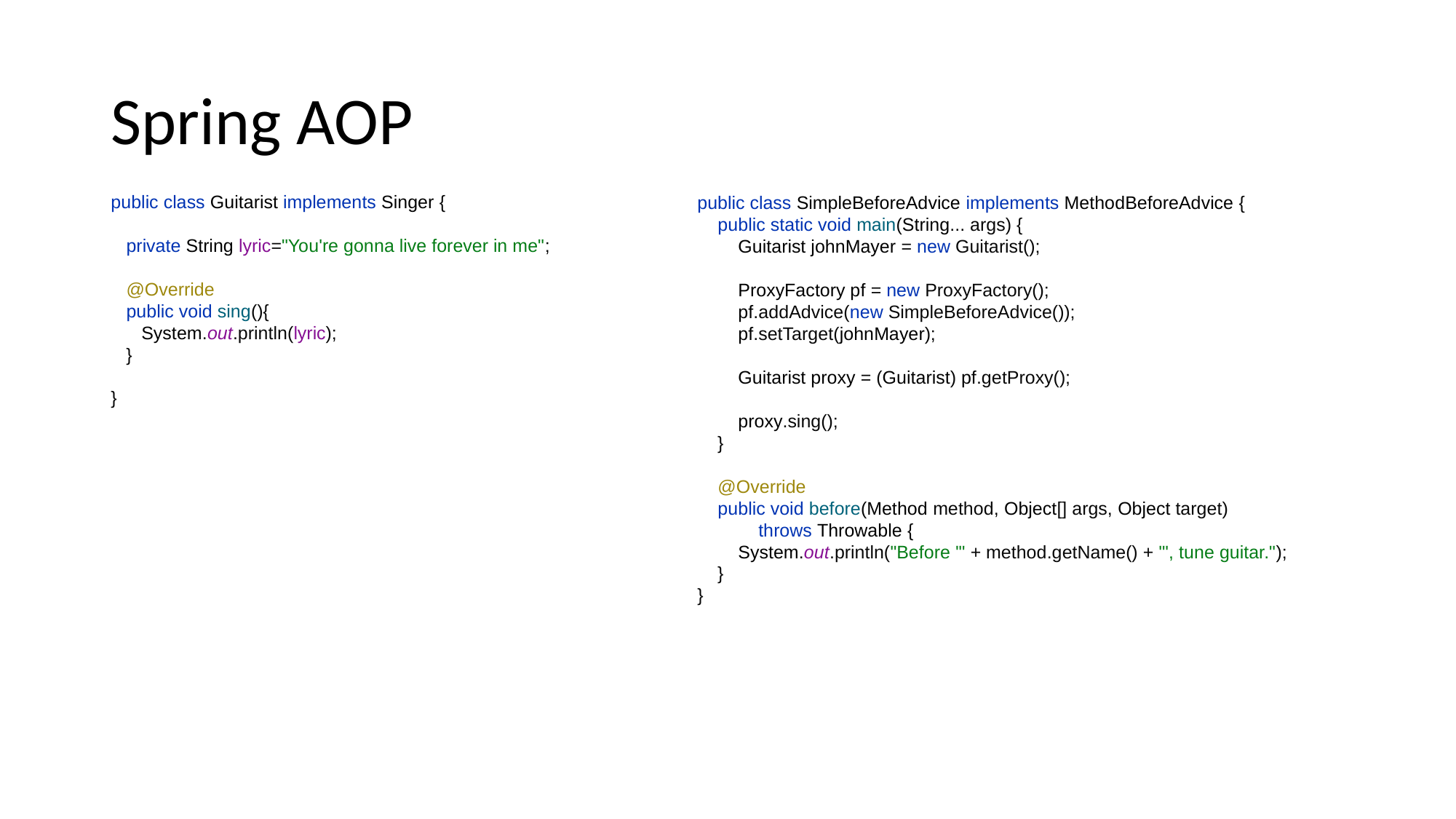

# Spring AOP
public class Guitarist implements Singer {
   private String lyric="You're gonna live forever in me";
   @Override
   public void sing(){
      System.out.println(lyric);
   }
}
public class SimpleBeforeAdvice implements MethodBeforeAdvice {
    public static void main(String... args) {
        Guitarist johnMayer = new Guitarist();
        ProxyFactory pf = new ProxyFactory();
        pf.addAdvice(new SimpleBeforeAdvice());
        pf.setTarget(johnMayer);
        Guitarist proxy = (Guitarist) pf.getProxy();
        proxy.sing();
    }
    @Override
    public void before(Method method, Object[] args, Object target)
            throws Throwable {
        System.out.println("Before '" + method.getName() + "', tune guitar.");
    }
}